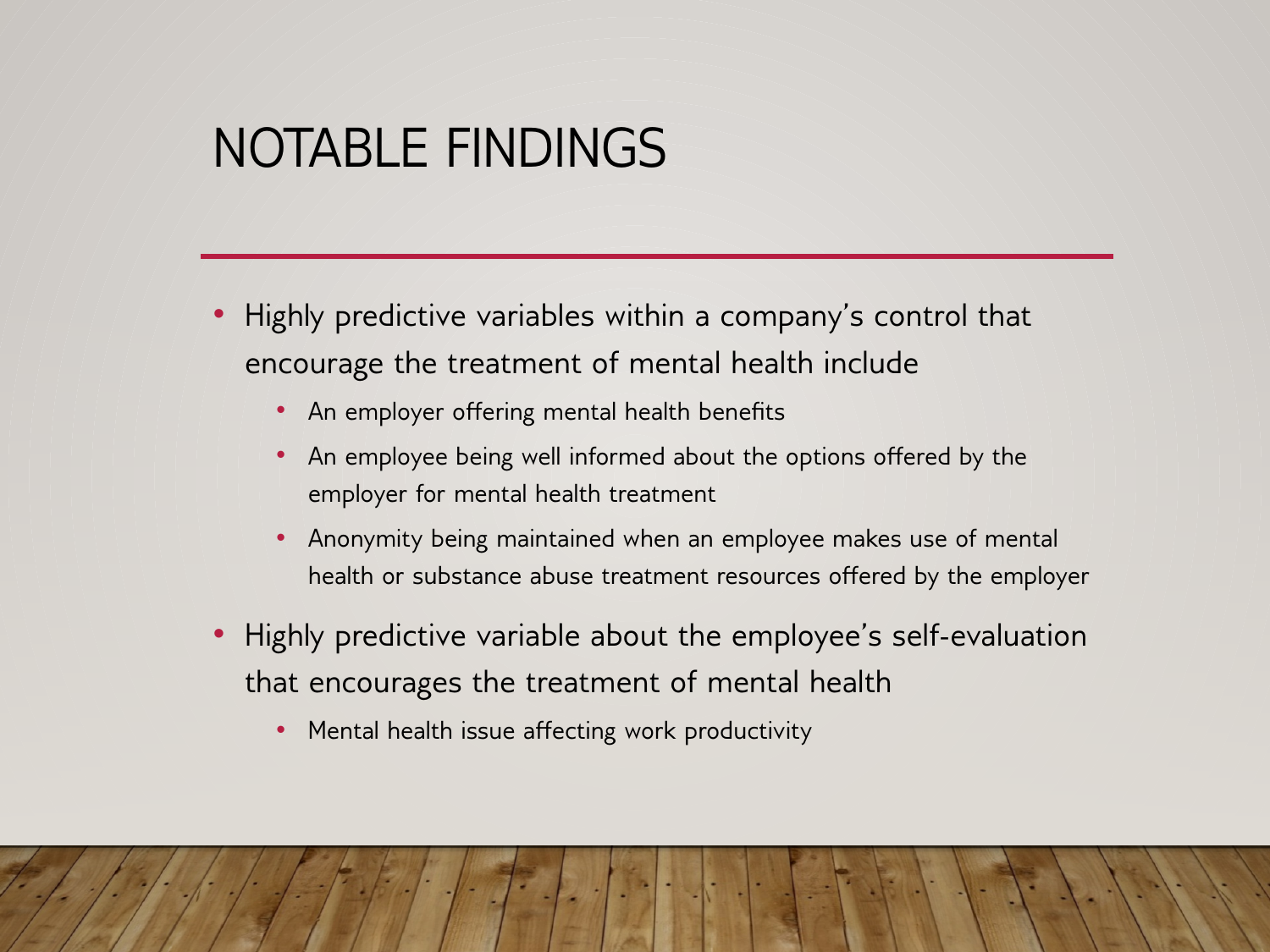

# Notable findings
Highly predictive variables within a company’s control that encourage the treatment of mental health include
An employer offering mental health benefits
An employee being well informed about the options offered by the employer for mental health treatment
Anonymity being maintained when an employee makes use of mental health or substance abuse treatment resources offered by the employer
Highly predictive variable about the employee’s self-evaluation that encourages the treatment of mental health
Mental health issue affecting work productivity